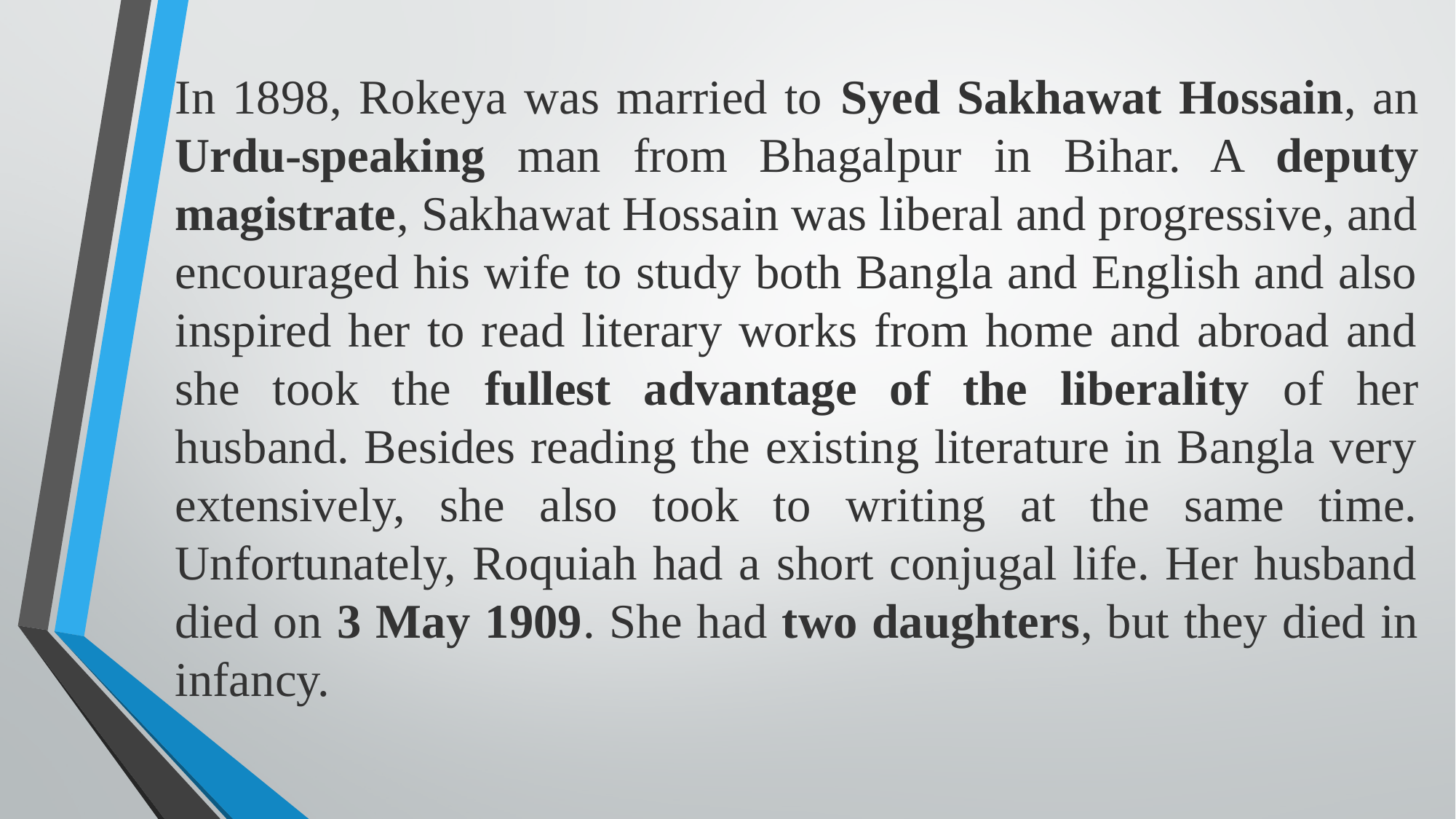

In 1898, Rokeya was married to Syed Sakhawat Hossain, an Urdu-speaking man from Bhagalpur in Bihar. A deputy magistrate, Sakhawat Hossain was liberal and progressive, and encouraged his wife to study both Bangla and English and also inspired her to read literary works from home and abroad and she took the fullest advantage of the liberality of her husband. Besides reading the existing literature in Bangla very extensively, she also took to writing at the same time. Unfortunately, Roquiah had a short conjugal life. Her husband died on 3 May 1909. She had two daughters, but they died in infancy.